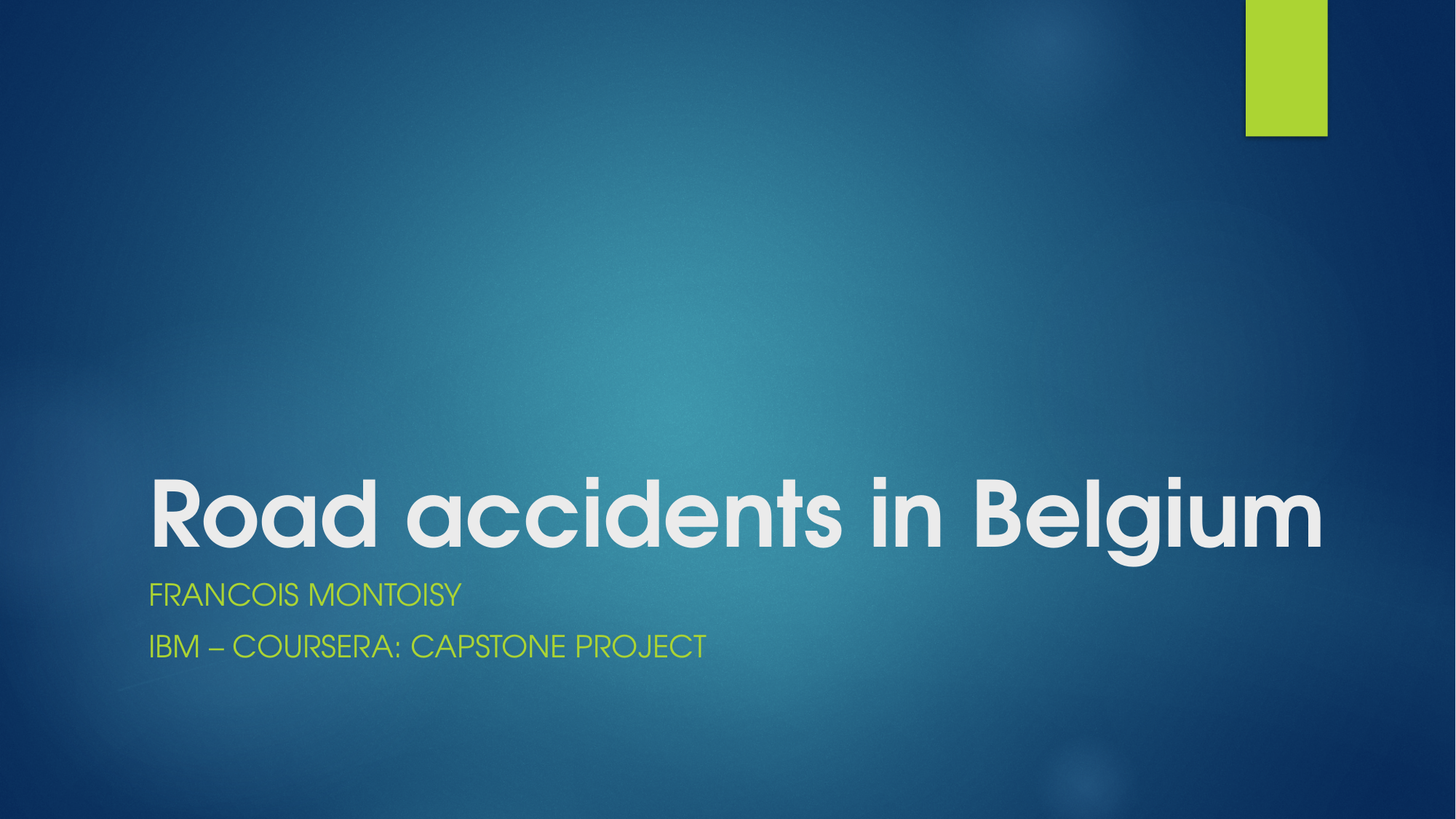

# Road accidents in Belgium
Francois Montoisy
IBM – Coursera: Capstone project